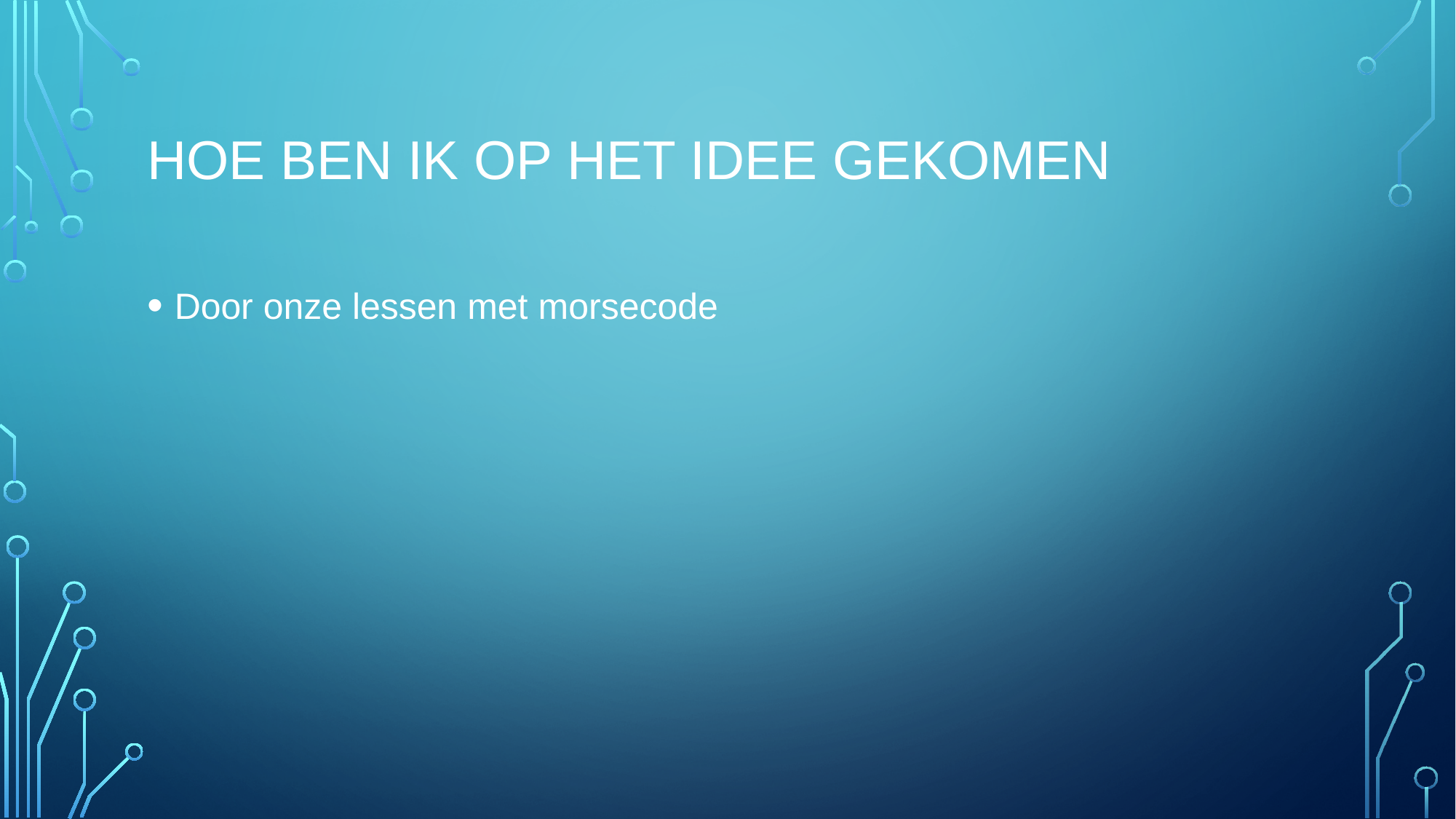

# Hoe ben ik op het idee gekomen
Door onze lessen met morsecode